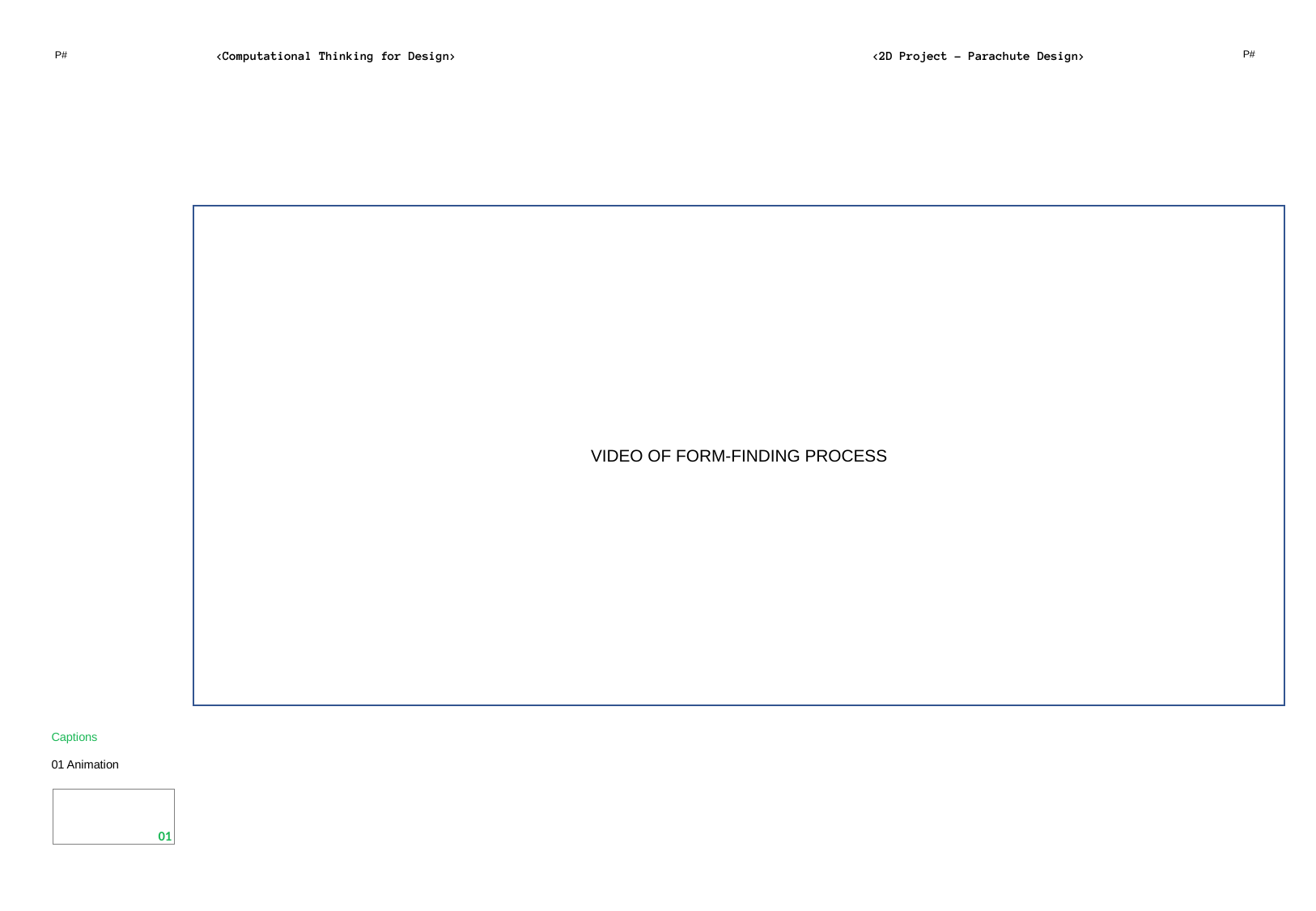

<Computational Thinking for Design>
<2D Project – Parachute Design>
P#
P#

VIDEO OF FORM-FINDING PROCESS
Captions
01 Animation

01